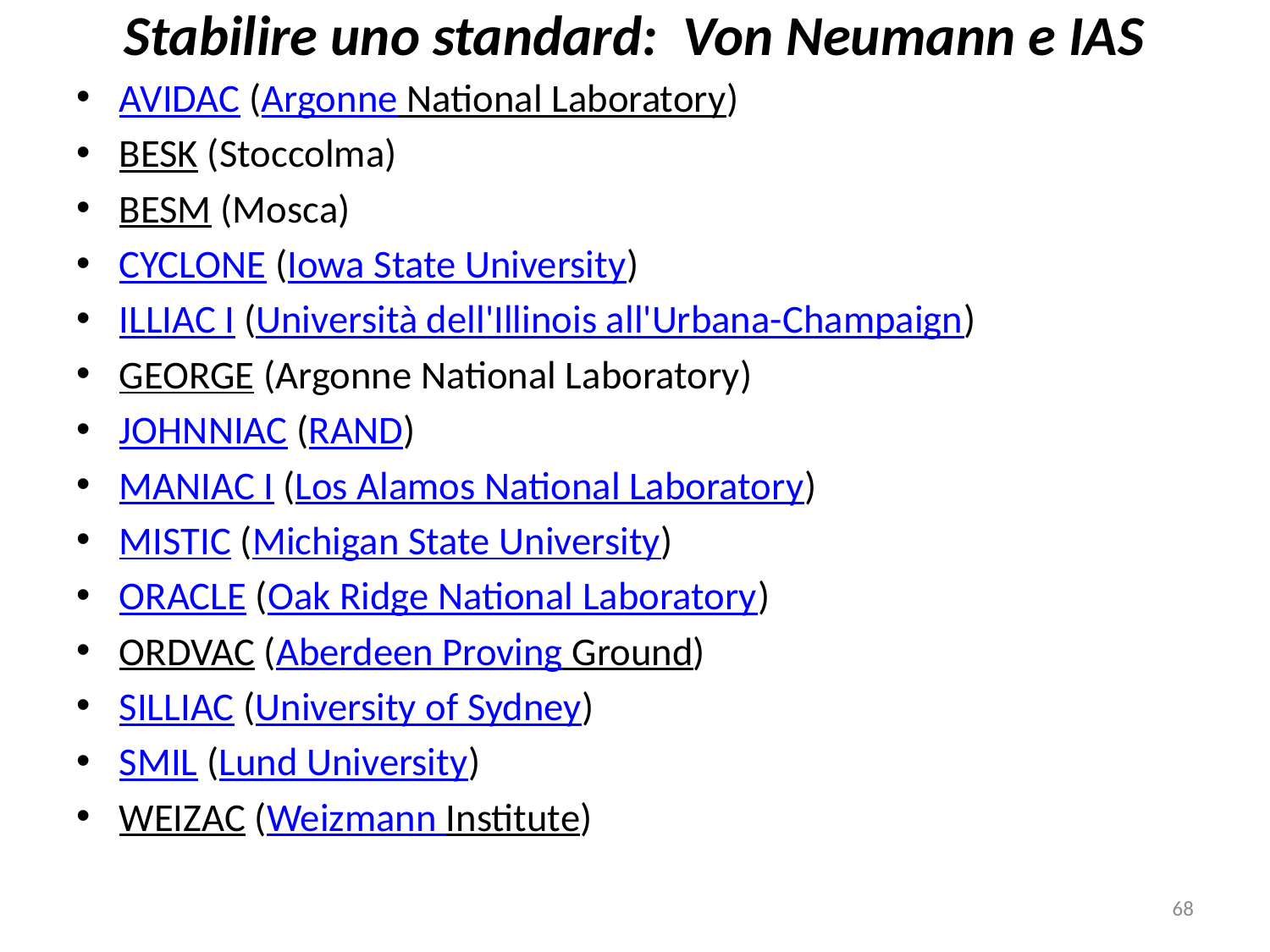

# Stabilire uno standard:  Von Neumann e IAS
AVIDAC (Argonne National Laboratory)
BESK (Stoccolma)
BESM (Mosca)
CYCLONE (Iowa State University)
ILLIAC I (Università dell'Illinois all'Urbana-Champaign)
GEORGE (Argonne National Laboratory)
JOHNNIAC (RAND)
MANIAC I (Los Alamos National Laboratory)
MISTIC (Michigan State University)
ORACLE (Oak Ridge National Laboratory)
ORDVAC (Aberdeen Proving Ground)
SILLIAC (University of Sydney)
SMIL (Lund University)
WEIZAC (Weizmann Institute)

68